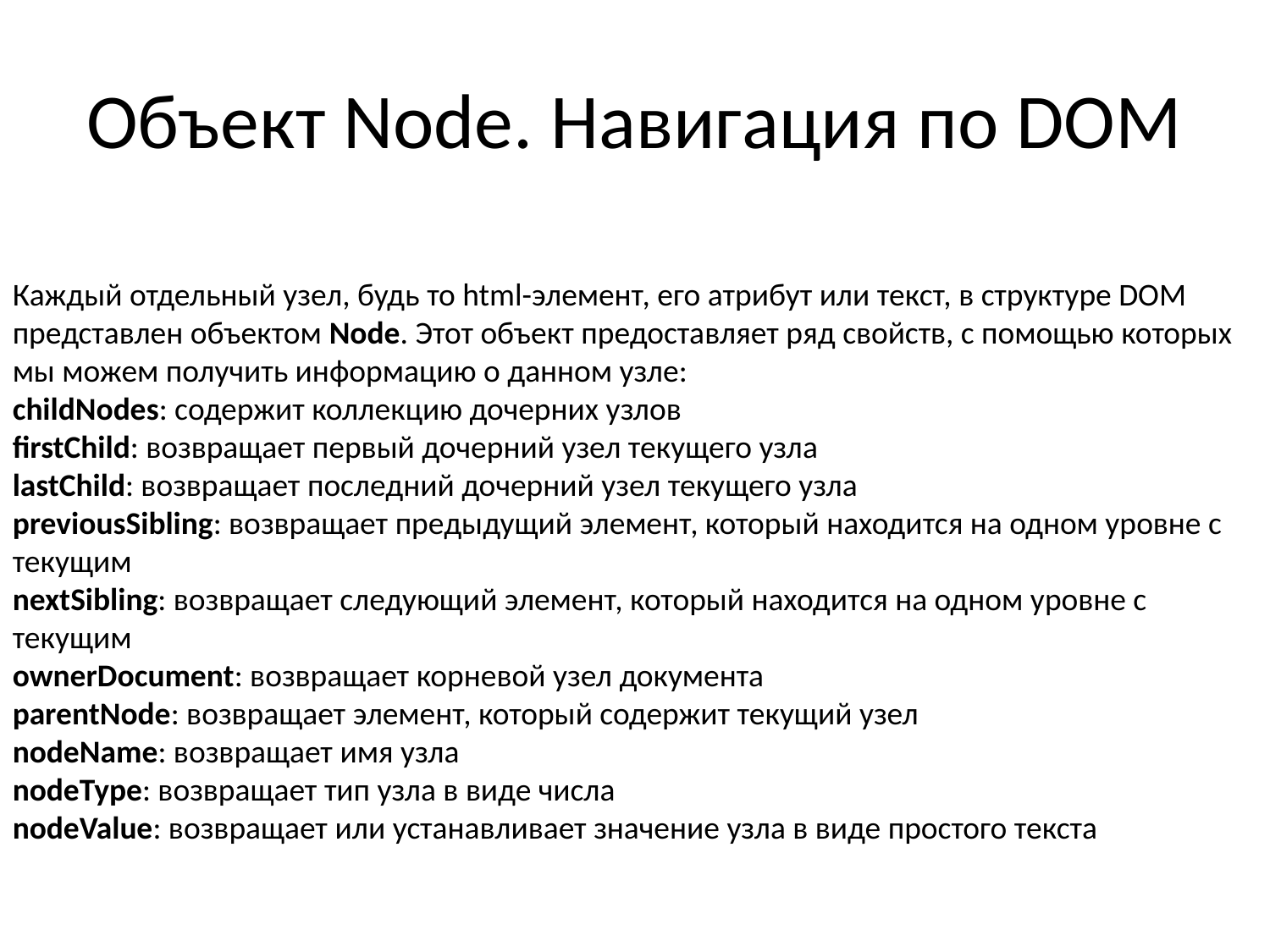

# Объект Node. Навигация по DOM
Каждый отдельный узел, будь то html-элемент, его атрибут или текст, в структуре DOM представлен объектом Node. Этот объект предоставляет ряд свойств, с помощью которых мы можем получить информацию о данном узле:
childNodes: содержит коллекцию дочерних узлов
firstChild: возвращает первый дочерний узел текущего узла
lastChild: возвращает последний дочерний узел текущего узла
previousSibling: возвращает предыдущий элемент, который находится на одном уровне с текущим
nextSibling: возвращает следующий элемент, который находится на одном уровне с текущим
ownerDocument: возвращает корневой узел документа
parentNode: возвращает элемент, который содержит текущий узел
nodeName: возвращает имя узла
nodeType: возвращает тип узла в виде числа
nodeValue: возвращает или устанавливает значение узла в виде простого текста